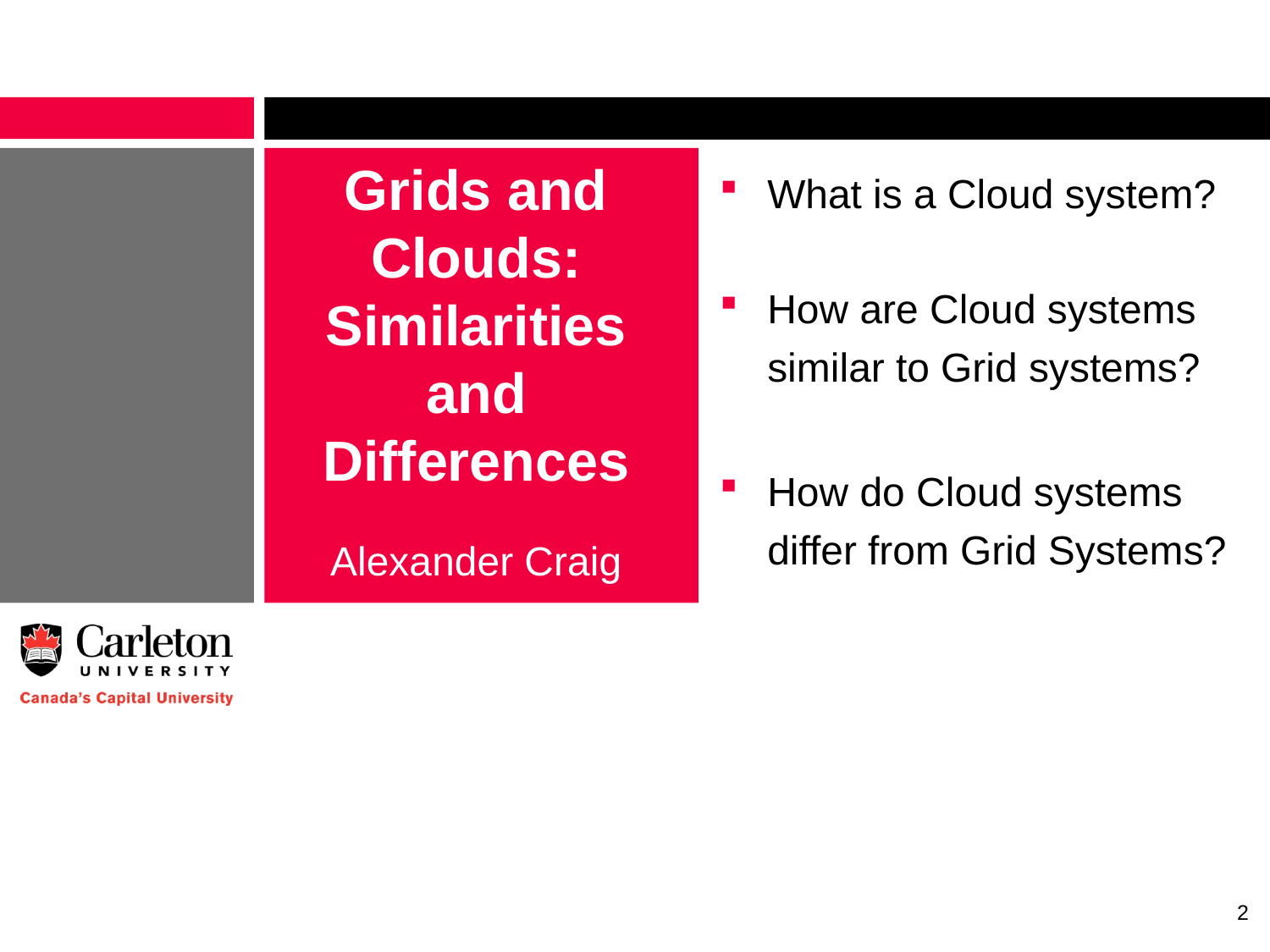

Grids and Clouds:
Similarities and Differences

What is a Cloud system?
How are Cloud systems similar to Grid systems?
How do Cloud systems differ from Grid Systems?

Alexander Craig
2